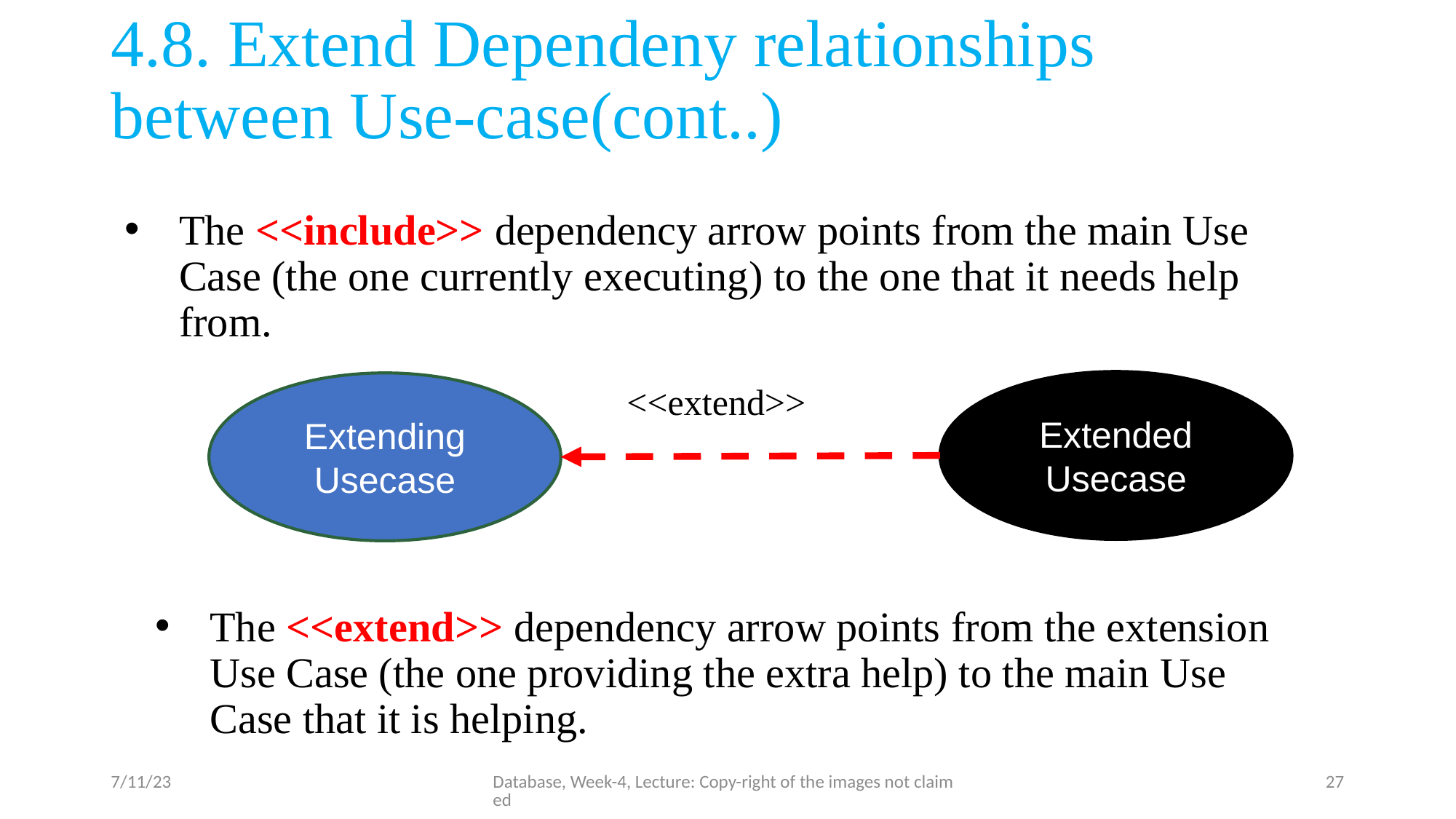

# 4.8. Extend Dependeny relationships between Use-case(cont..)
The <<include>> dependency arrow points from the main Use Case (the one currently executing) to the one that it needs help from.
Extended Usecase
Extending Usecase
<<extend>>
The <<extend>> dependency arrow points from the extension Use Case (the one providing the extra help) to the main Use Case that it is helping.
7/11/23
Database, Week-4, Lecture: Copy-right of the images not claimed
27